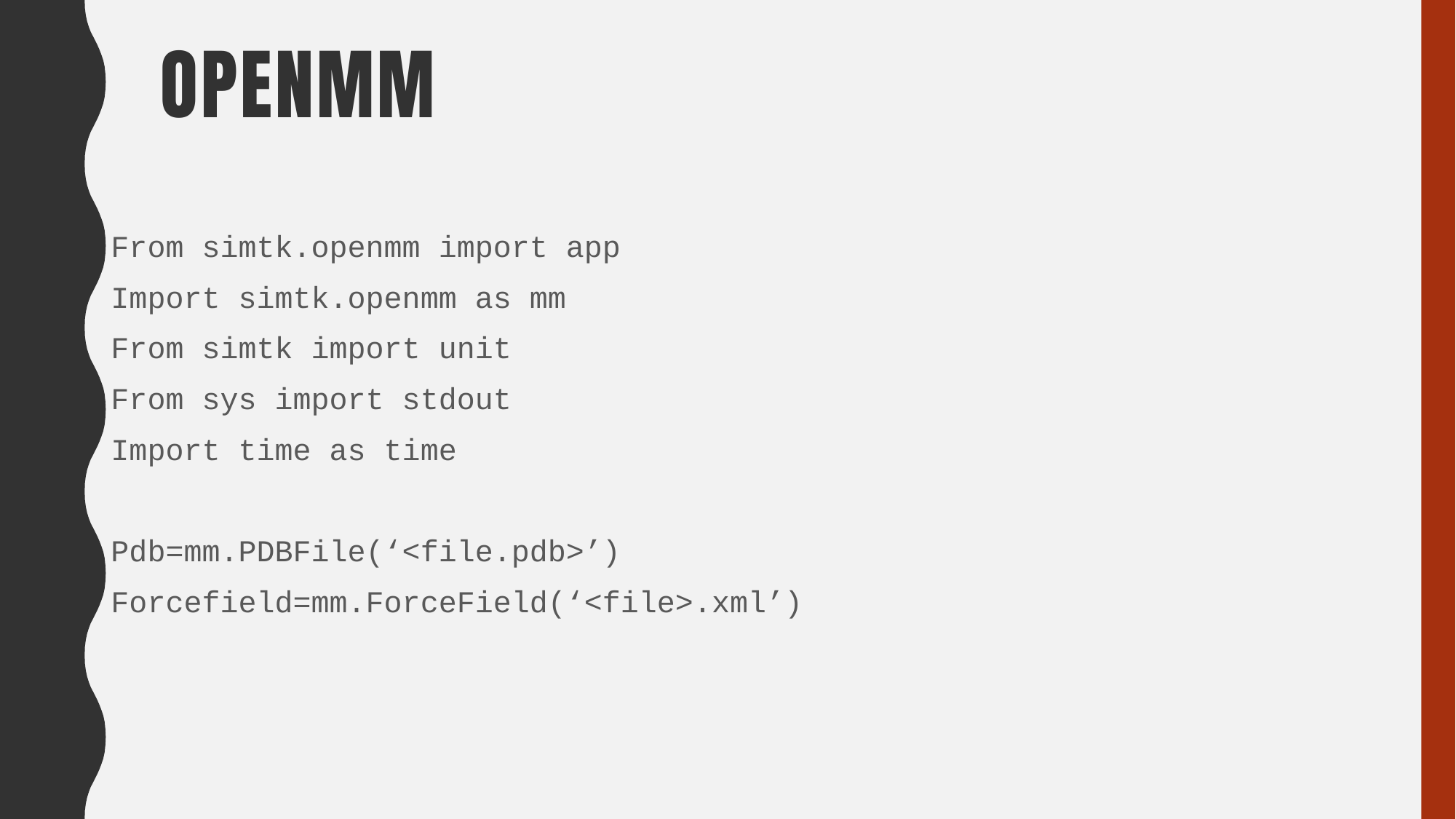

# OpenMM
From simtk.openmm import app
Import simtk.openmm as mm
From simtk import unit
From sys import stdout
Import time as time

Pdb=mm.PDBFile(‘<file.pdb>’)
Forcefield=mm.ForceField(‘<file>.xml’)